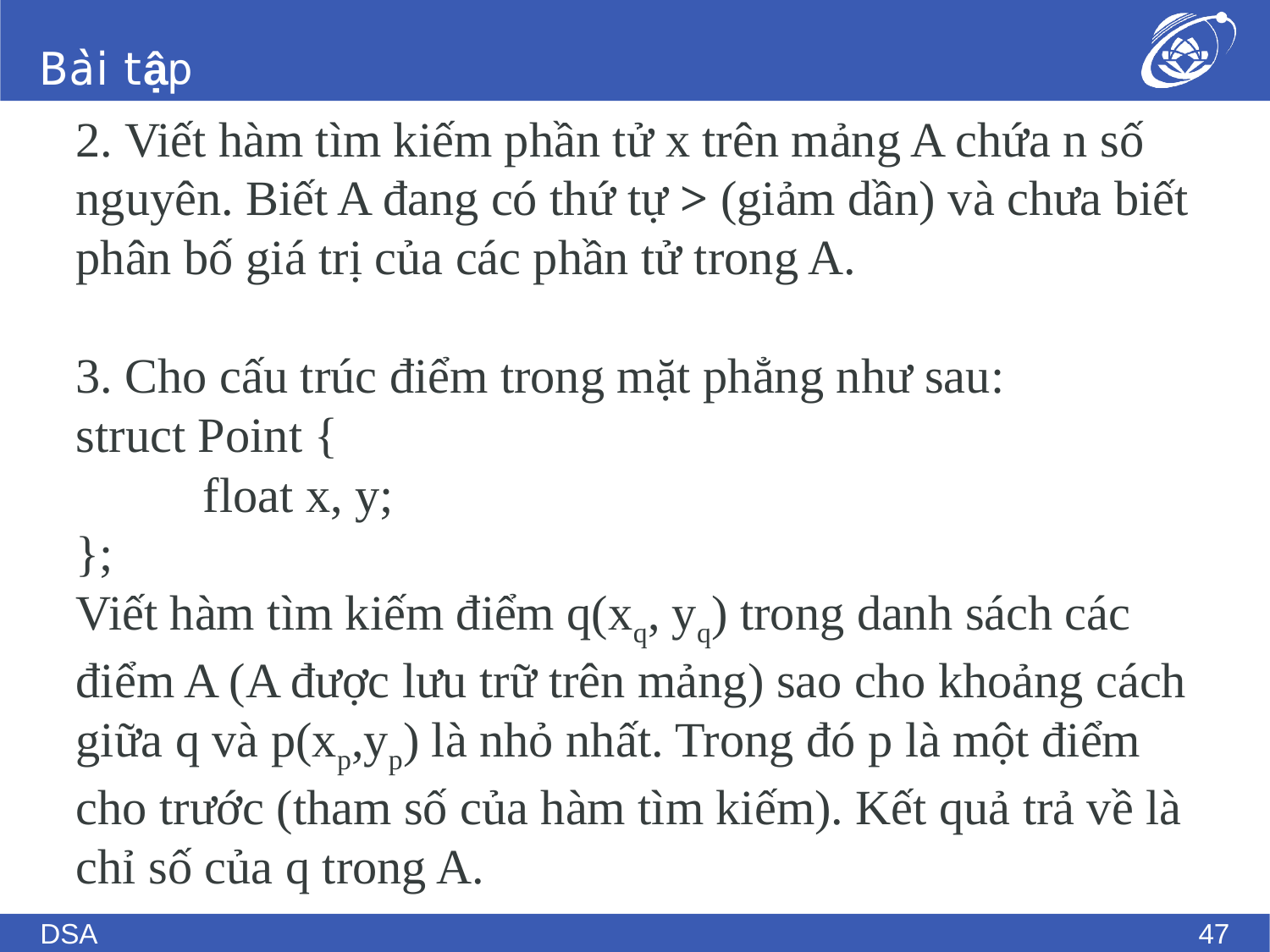

# Bài tập
2. Viết hàm tìm kiếm phần tử x trên mảng A chứa n số nguyên. Biết A đang có thứ tự > (giảm dần) và chưa biết phân bố giá trị của các phần tử trong A.

3. Cho cấu trúc điểm trong mặt phẳng như sau:
struct Point {
	float x, y;
};
Viết hàm tìm kiếm điểm q(xq, yq) trong danh sách các điểm A (A được lưu trữ trên mảng) sao cho khoảng cách giữa q và p(xp,yp) là nhỏ nhất. Trong đó p là một điểm cho trước (tham số của hàm tìm kiếm). Kết quả trả về là chỉ số của q trong A.
DSA
47